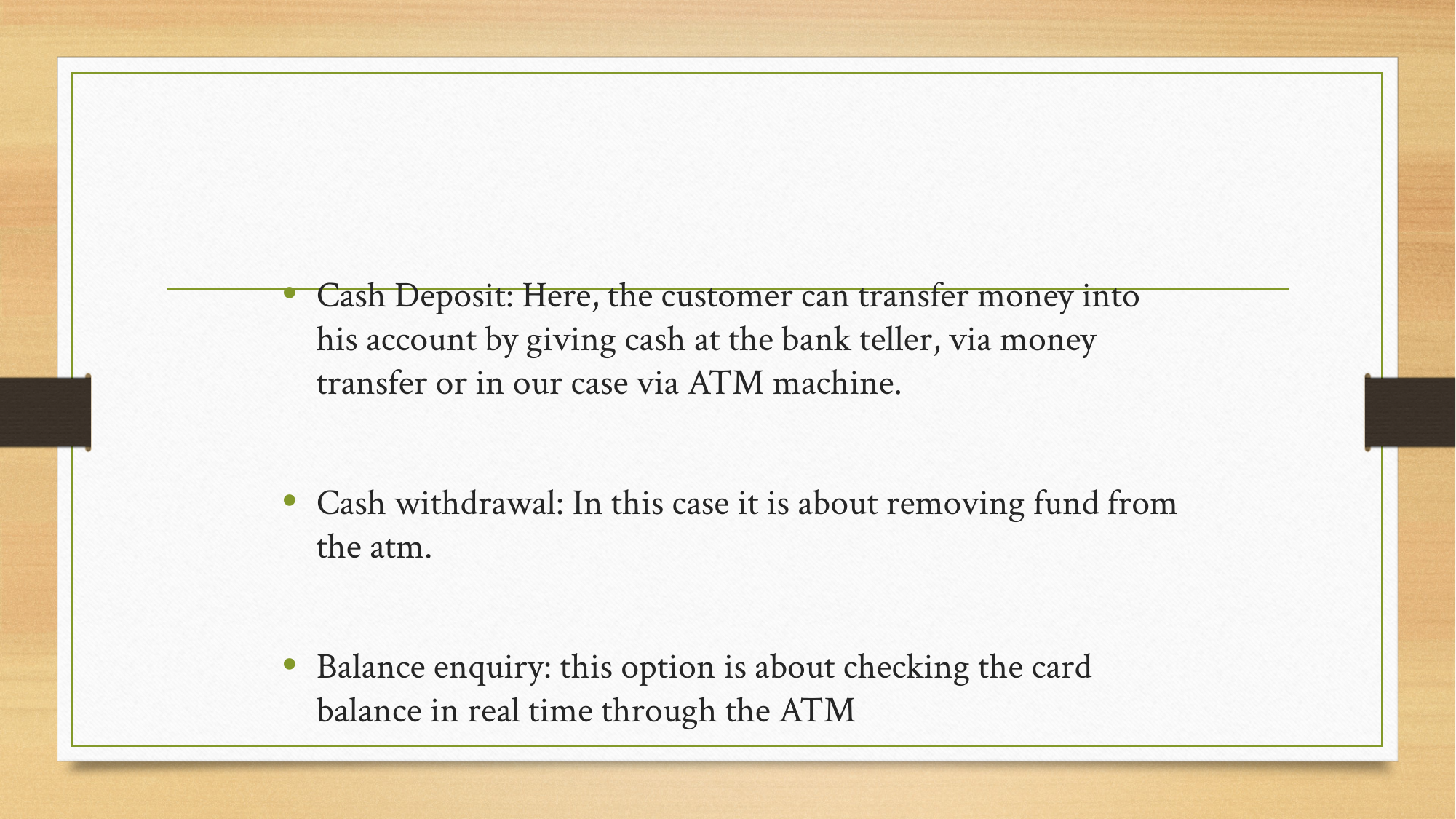

#
Cash Deposit: Here, the customer can transfer money into his account by giving cash at the bank teller, via money transfer or in our case via ATM machine.

Cash withdrawal: In this case it is about removing fund from the atm.

Balance enquiry: this option is about checking the card balance in real time through the ATM